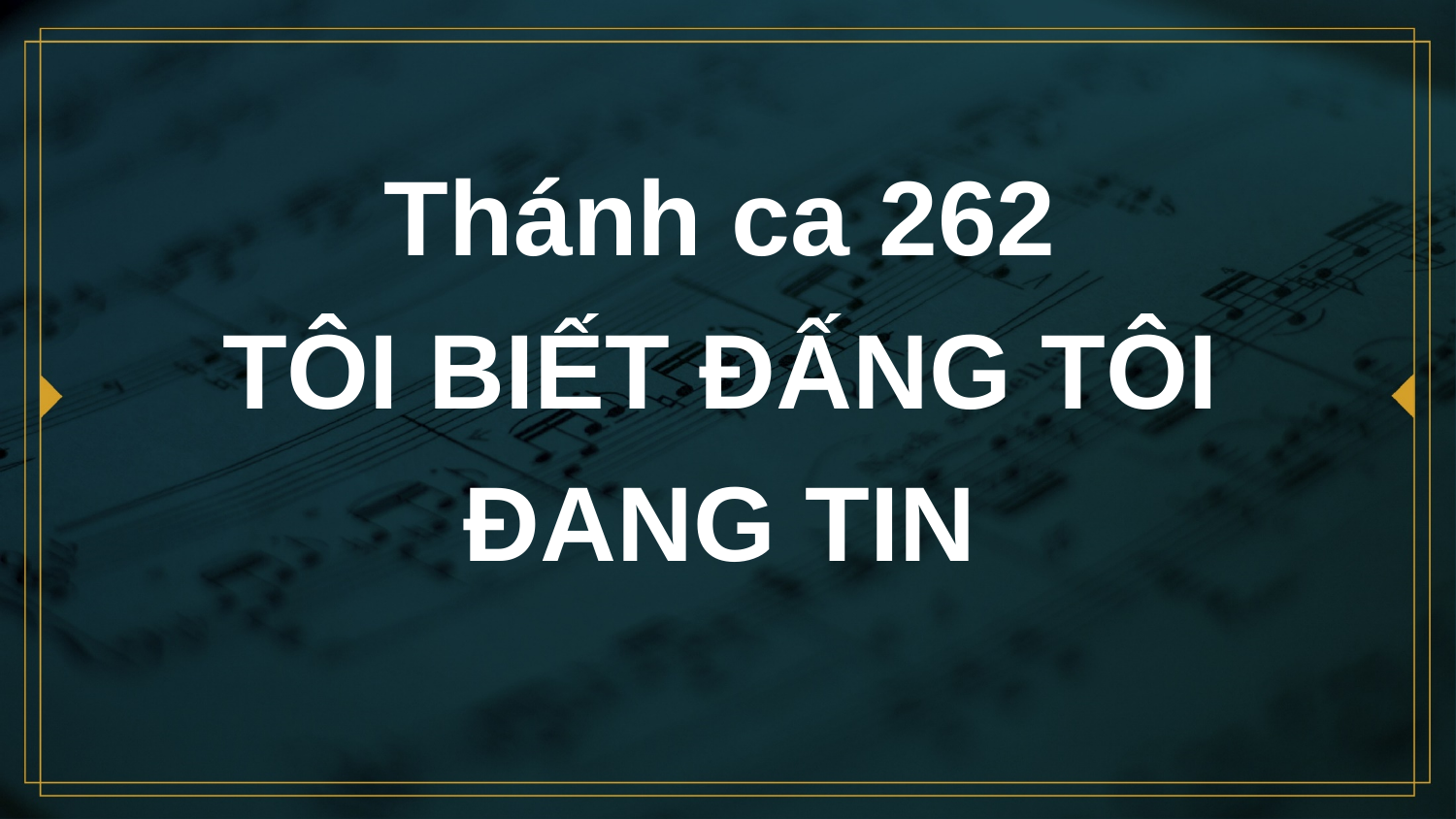

# Thánh ca 262 TÔI BIẾT ĐẤNG TÔI ĐANG TIN